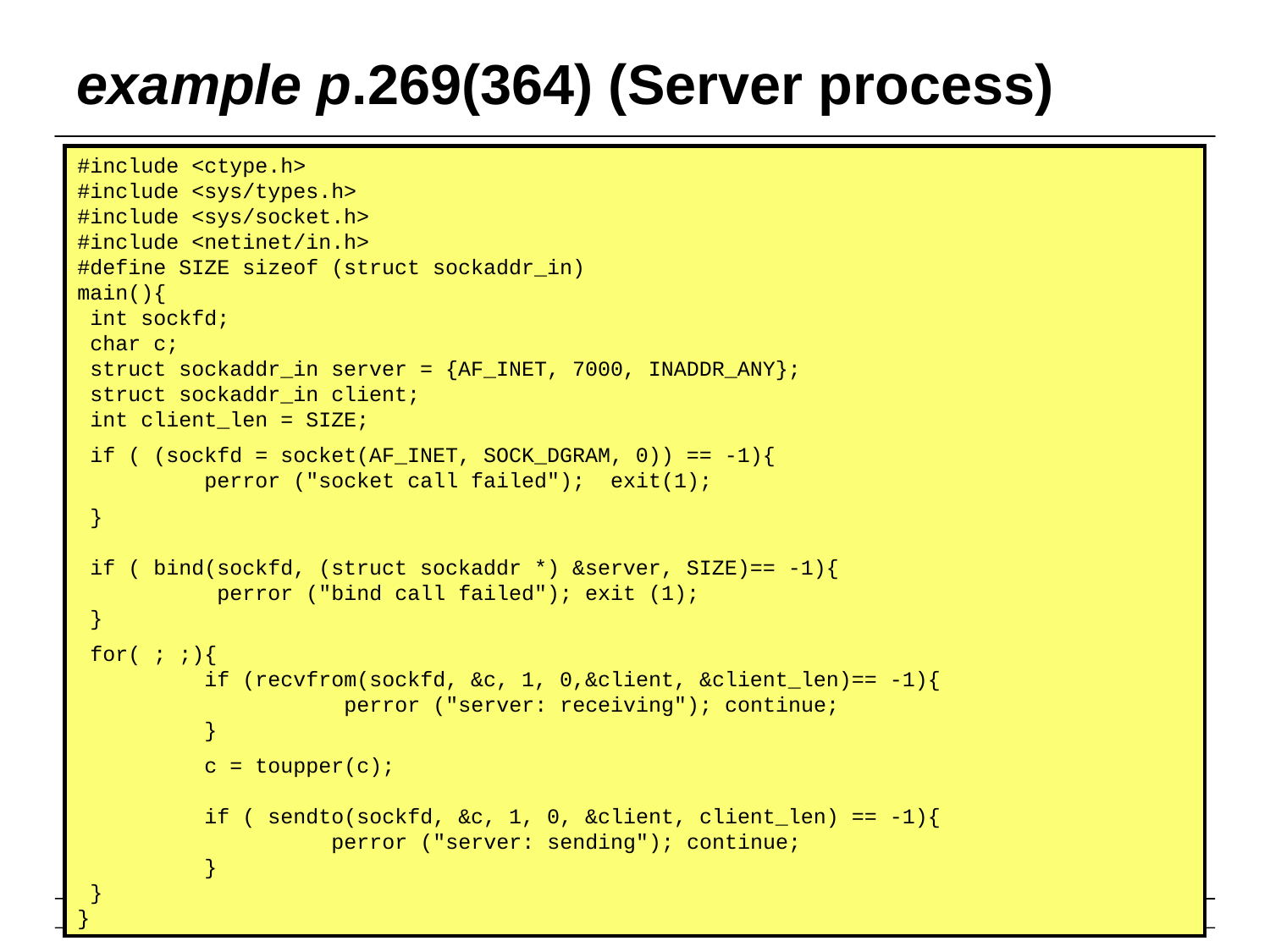

# example p.269(364) (Server process)

#include <ctype.h>
#include <sys/types.h>
#include <sys/socket.h>
#include <netinet/in.h>
#define SIZE sizeof (struct sockaddr_in)
main(){
 int sockfd;
 char c;
 struct sockaddr_in server = {AF_INET, 7000, INADDR_ANY};
 struct sockaddr_in client;
 int client_len = SIZE;
 if ( (sockfd = socket(AF_INET, SOCK_DGRAM, 0)) == -1){
 	perror ("socket call failed");  exit(1);
 }
 if ( bind(sockfd, (struct sockaddr *) &server, SIZE)== -1){
	 perror ("bind call failed"); exit (1);
 }
 for( ; ;){
 	if (recvfrom(sockfd, &c, 1, 0,&client, &client_len)== -1){
		 perror ("server: receiving"); continue;
 	}
	c = toupper(c);
	if ( sendto(sockfd, &c, 1, 0, &client, client_len) == -1){
 		perror ("server: sending"); continue;
 	}
 }
}
45